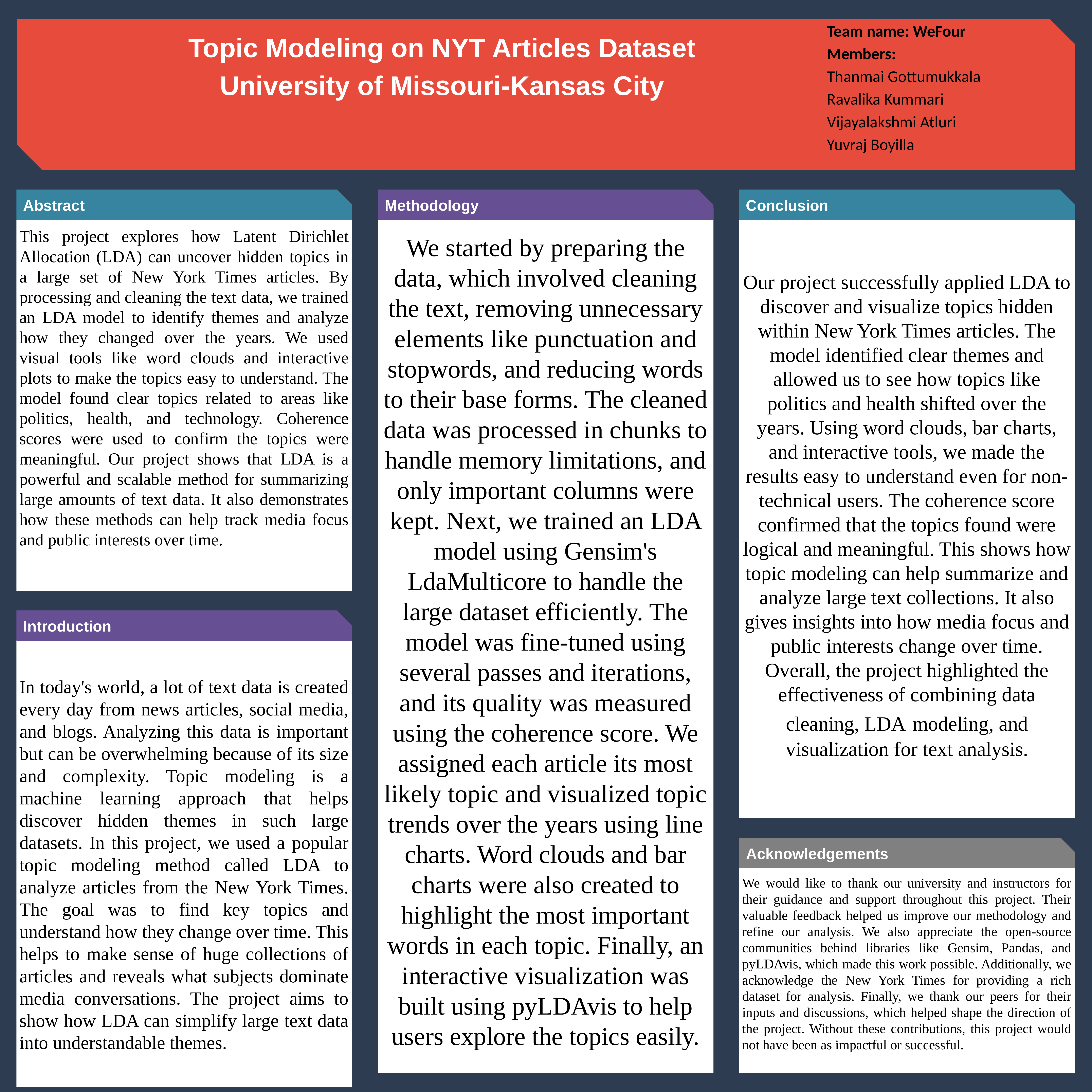

Team name: WeFour
Members:
Thanmai Gottumukkala
Ravalika Kummari
Vijayalakshmi Atluri
Yuvraj Boyilla
Topic Modeling on NYT Articles Dataset
University of Missouri-Kansas City
Abstract
Methodology
Conclusion
We started by preparing the data, which involved cleaning the text, removing unnecessary elements like punctuation and stopwords, and reducing words to their base forms. The cleaned data was processed in chunks to handle memory limitations, and only important columns were kept. Next, we trained an LDA model using Gensim's LdaMulticore to handle the large dataset efficiently. The model was fine-tuned using several passes and iterations, and its quality was measured using the coherence score. We assigned each article its most likely topic and visualized topic trends over the years using line charts. Word clouds and bar charts were also created to highlight the most important words in each topic. Finally, an interactive visualization was built using pyLDAvis to help users explore the topics easily.
Our project successfully applied LDA to discover and visualize topics hidden within New York Times articles. The model identified clear themes and allowed us to see how topics like politics and health shifted over the years. Using word clouds, bar charts, and interactive tools, we made the results easy to understand even for non-technical users. The coherence score confirmed that the topics found were logical and meaningful. This shows how topic modeling can help summarize and analyze large text collections. It also gives insights into how media focus and public interests change over time. Overall, the project highlighted the effectiveness of combining data cleaning, LDA modeling, and visualization for text analysis.
This project explores how Latent Dirichlet Allocation (LDA) can uncover hidden topics in a large set of New York Times articles. By processing and cleaning the text data, we trained an LDA model to identify themes and analyze how they changed over the years. We used visual tools like word clouds and interactive plots to make the topics easy to understand. The model found clear topics related to areas like politics, health, and technology. Coherence scores were used to confirm the topics were meaningful. Our project shows that LDA is a powerful and scalable method for summarizing large amounts of text data. It also demonstrates how these methods can help track media focus and public interests over time.

Introduction
In today's world, a lot of text data is created every day from news articles, social media, and blogs. Analyzing this data is important but can be overwhelming because of its size and complexity. Topic modeling is a machine learning approach that helps discover hidden themes in such large datasets. In this project, we used a popular topic modeling method called LDA to analyze articles from the New York Times. The goal was to find key topics and understand how they change over time. This helps to make sense of huge collections of articles and reveals what subjects dominate media conversations. The project aims to show how LDA can simplify large text data into understandable themes.
Acknowledgements
We would like to thank our university and instructors for their guidance and support throughout this project. Their valuable feedback helped us improve our methodology and refine our analysis. We also appreciate the open-source communities behind libraries like Gensim, Pandas, and pyLDAvis, which made this work possible. Additionally, we acknowledge the New York Times for providing a rich dataset for analysis. Finally, we thank our peers for their inputs and discussions, which helped shape the direction of the project. Without these contributions, this project would not have been as impactful or successful.